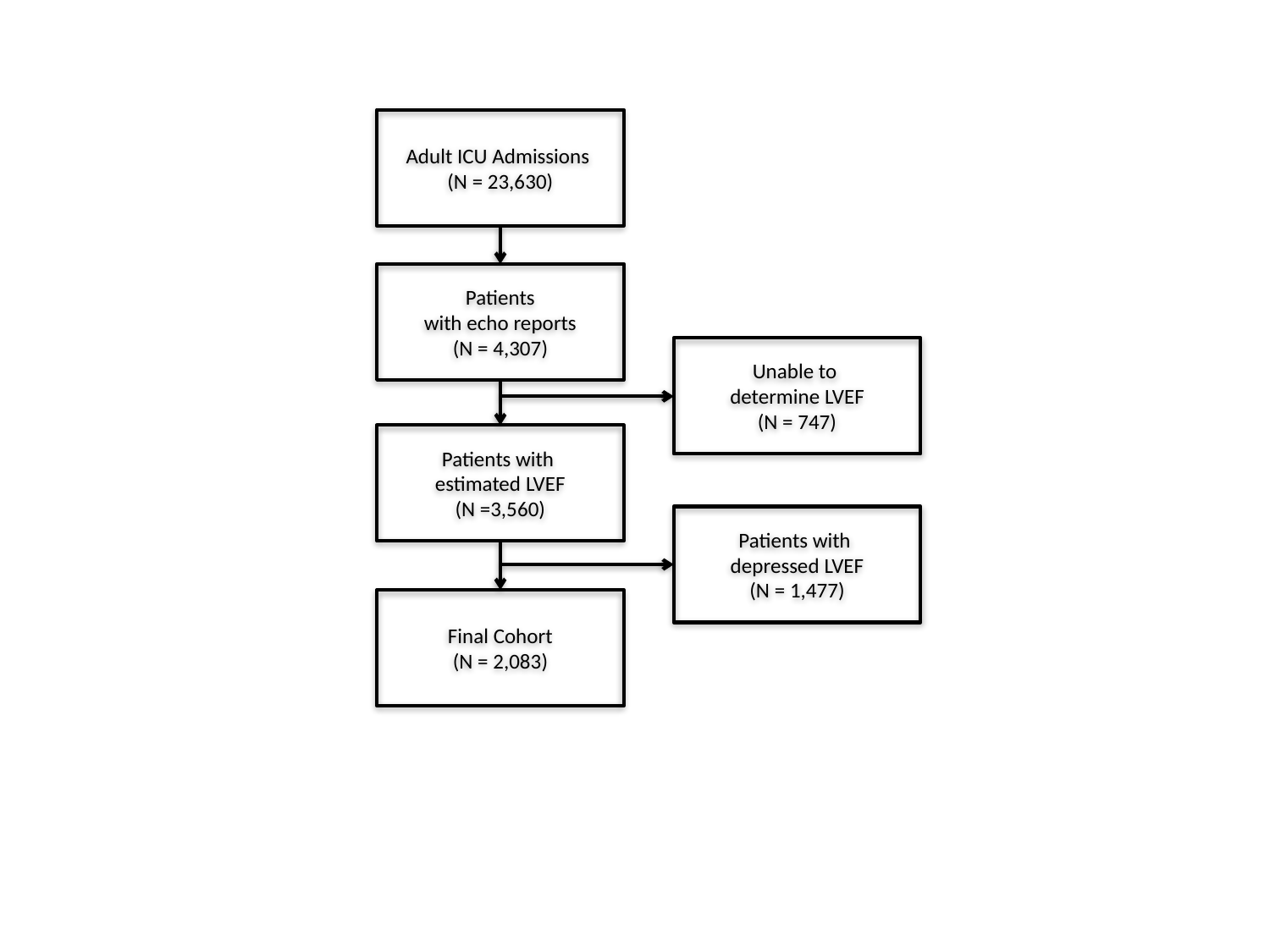

Adult ICU Admissions
(N = 23,630)
Patients
with echo reports
(N = 4,307)
Unable to
determine LVEF
(N = 747)
Patients with
estimated LVEF
(N =3,560)
Patients with
depressed LVEF
(N = 1,477)
Final Cohort
(N = 2,083)